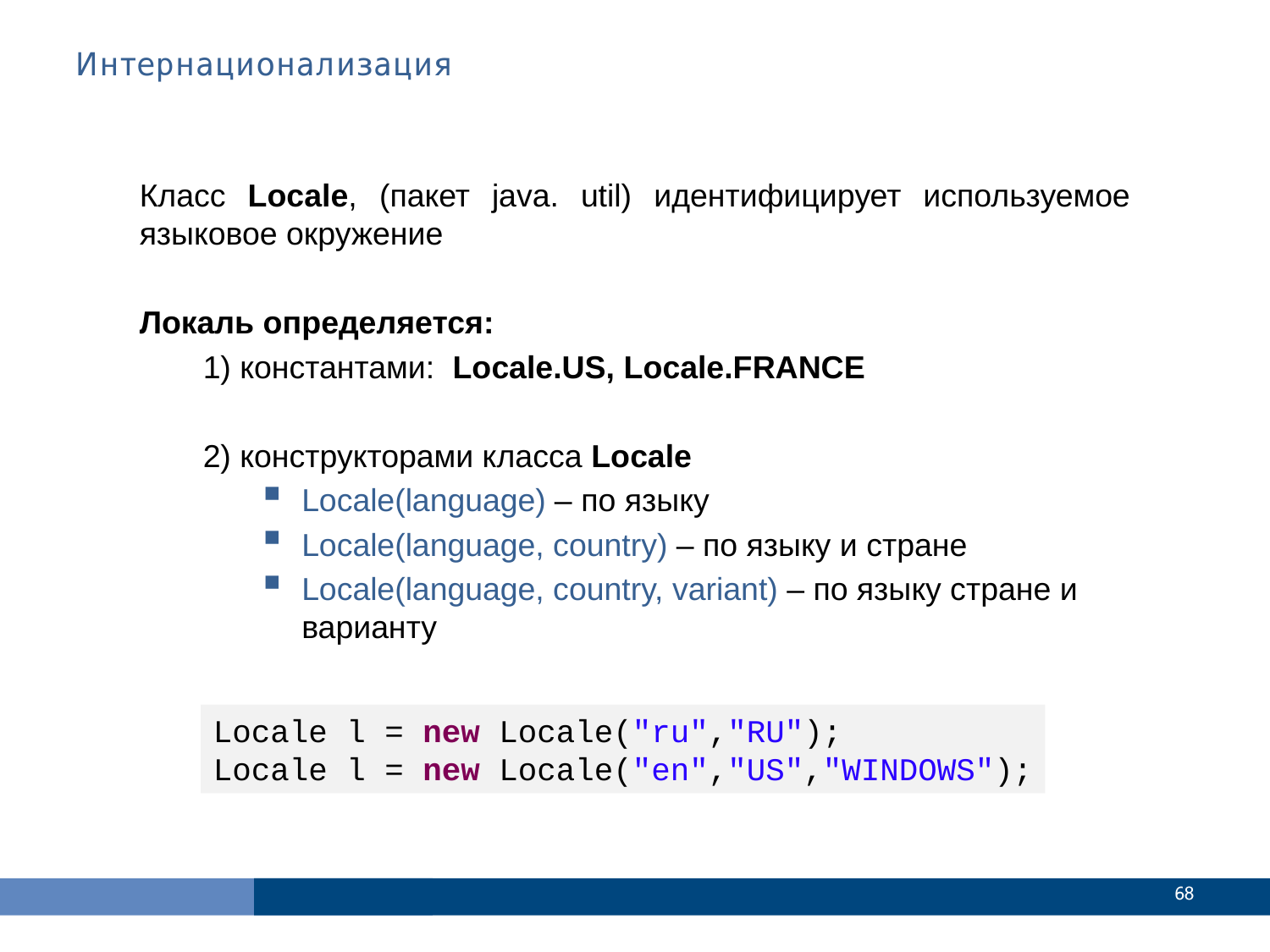

Интернационализация
Класс Locale, (пакет java. util) идентифицирует используемое языковое окружение

Локаль определяется:
1) константами:  Locale.US, Locale.FRANCE

2) конструкторами класса Locale
Locale(language) – по языку
Locale(language, country) – по языку и стране
Locale(language, country, variant) – по языку стране и варианту

Locale l = new Locale("ru","RU");
Locale l = new Locale("en","US","WINDOWS");
68